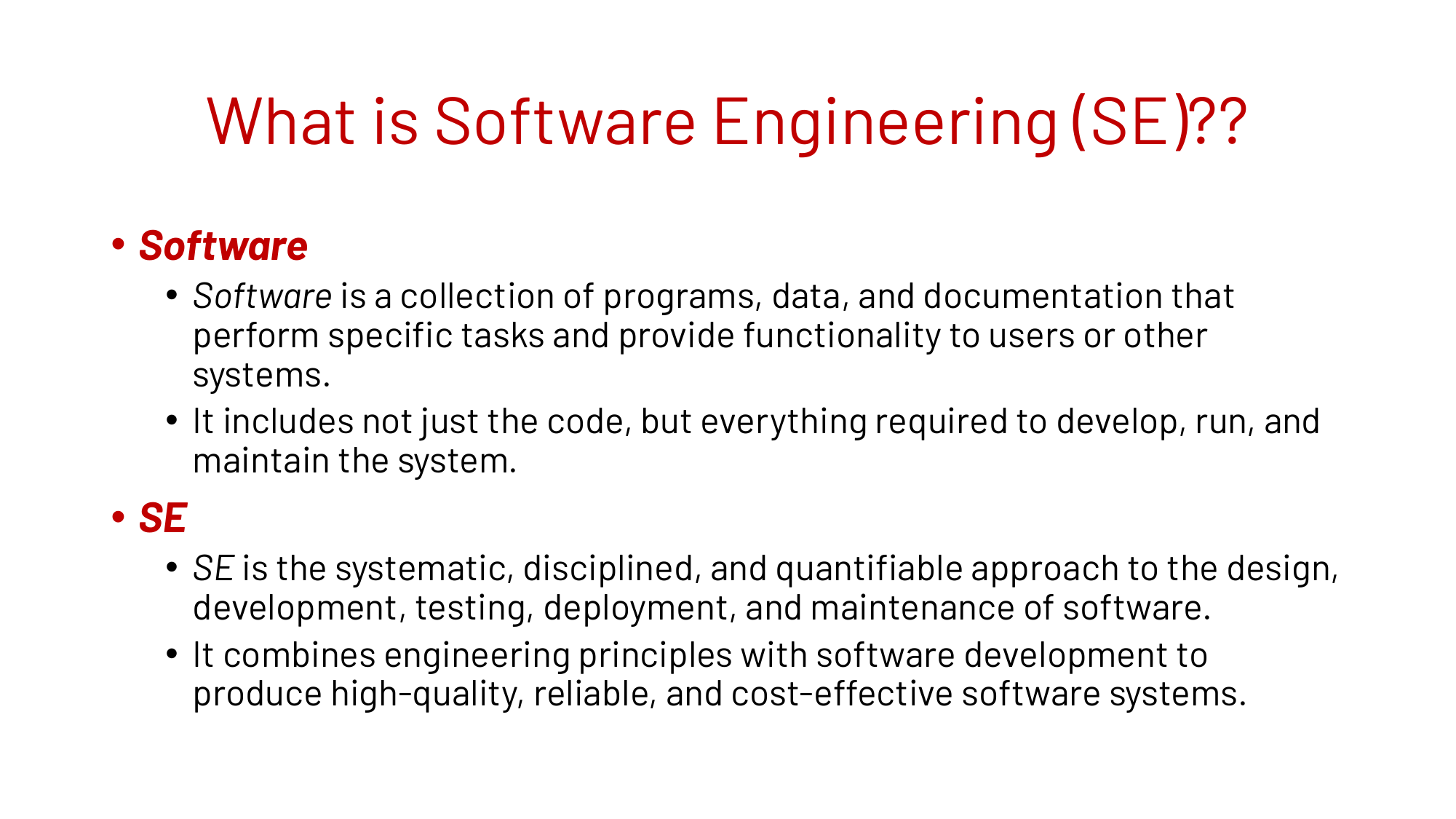

# What is Software Engineering (SE)??
Software
Software is a collection of programs, data, and documentation that perform specific tasks and provide functionality to users or other systems.
It includes not just the code, but everything required to develop, run, and maintain the system.
SE
SE is the systematic, disciplined, and quantifiable approach to the design, development, testing, deployment, and maintenance of software.
It combines engineering principles with software development to produce high-quality, reliable, and cost-effective software systems.